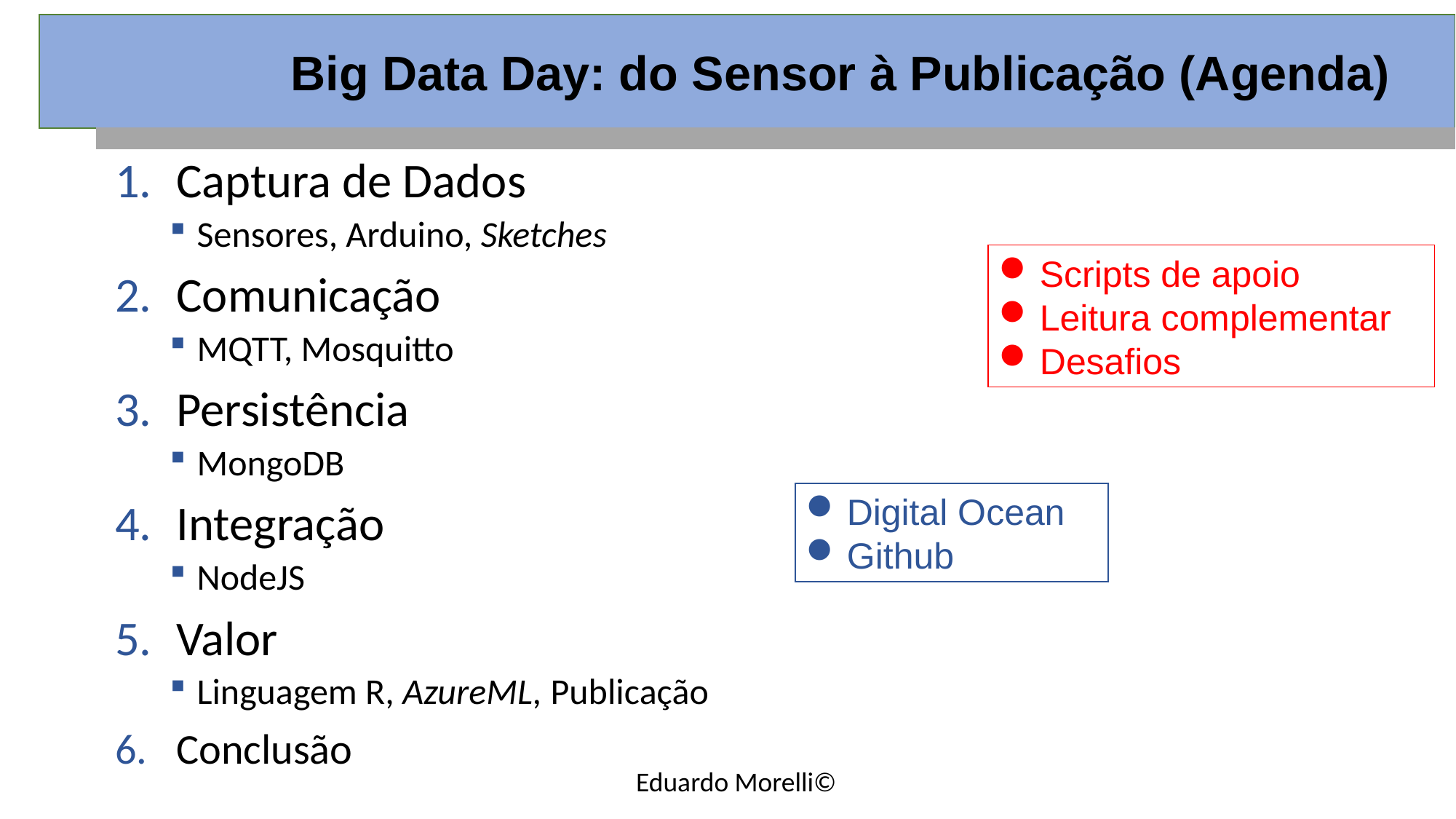

Big Data Day: do Sensor à Publicação (Agenda)

Captura de Dados
Sensores, Arduino, Sketches
Comunicação
MQTT, Mosquitto
Persistência
MongoDB
Integração
NodeJS
Valor
Linguagem R, AzureML, Publicação
Conclusão

Scripts de apoio
Leitura complementar
Desafios
Digital Ocean
Github